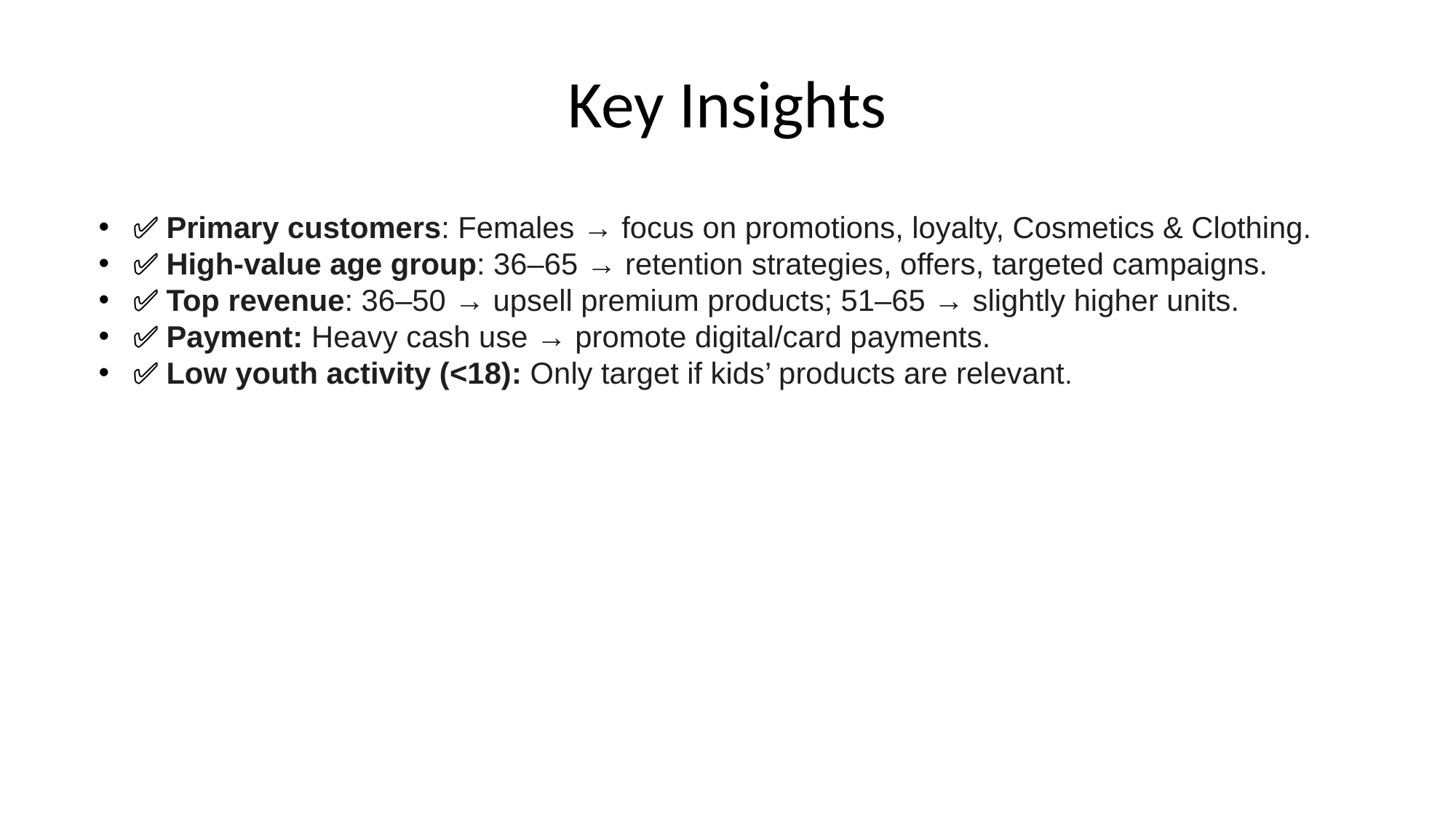

# Key Insights
✅ Primary customers: Females → focus on promotions, loyalty, Cosmetics & Clothing.
✅ High-value age group: 36–65 → retention strategies, offers, targeted campaigns.
✅ Top revenue: 36–50 → upsell premium products; 51–65 → slightly higher units.
✅ Payment: Heavy cash use → promote digital/card payments.
✅ Low youth activity (<18): Only target if kids’ products are relevant.